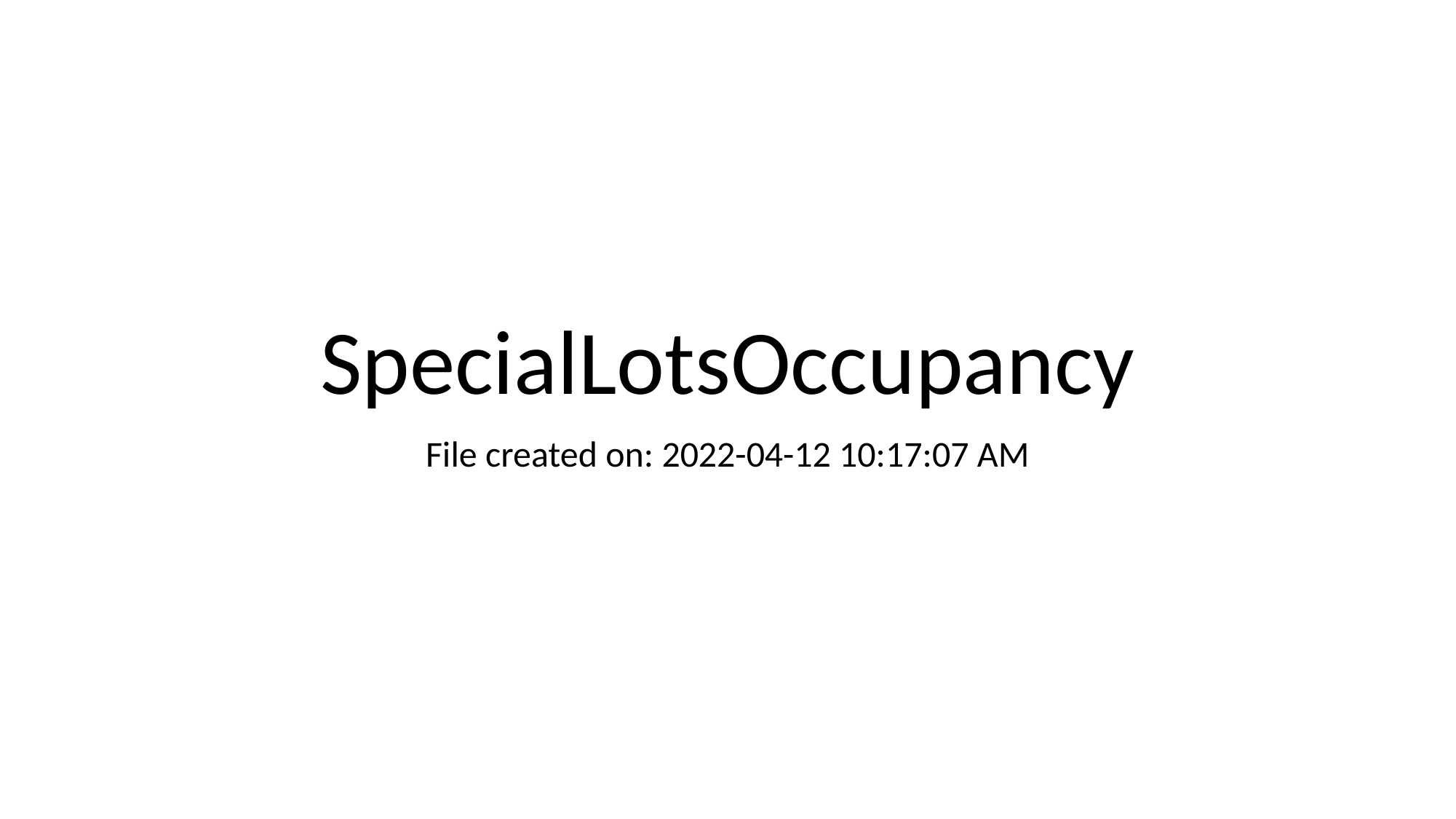

# SpecialLotsOccupancy
File created on: 2022-04-12 10:17:07 AM